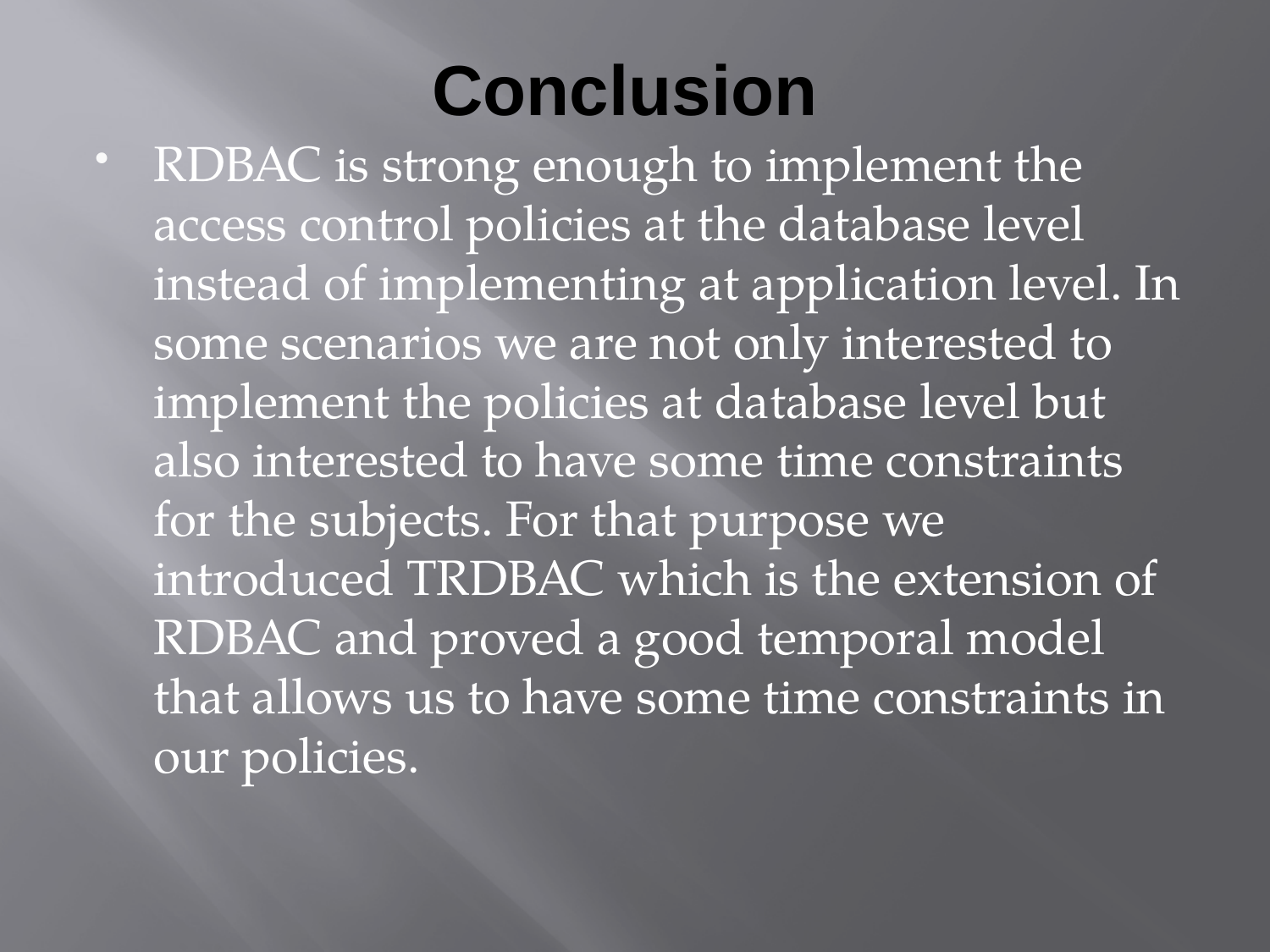

# Conclusion
RDBAC is strong enough to implement the access control policies at the database level instead of implementing at application level. In some scenarios we are not only interested to implement the policies at database level but also interested to have some time constraints for the subjects. For that purpose we introduced TRDBAC which is the extension of RDBAC and proved a good temporal model that allows us to have some time constraints in our policies.